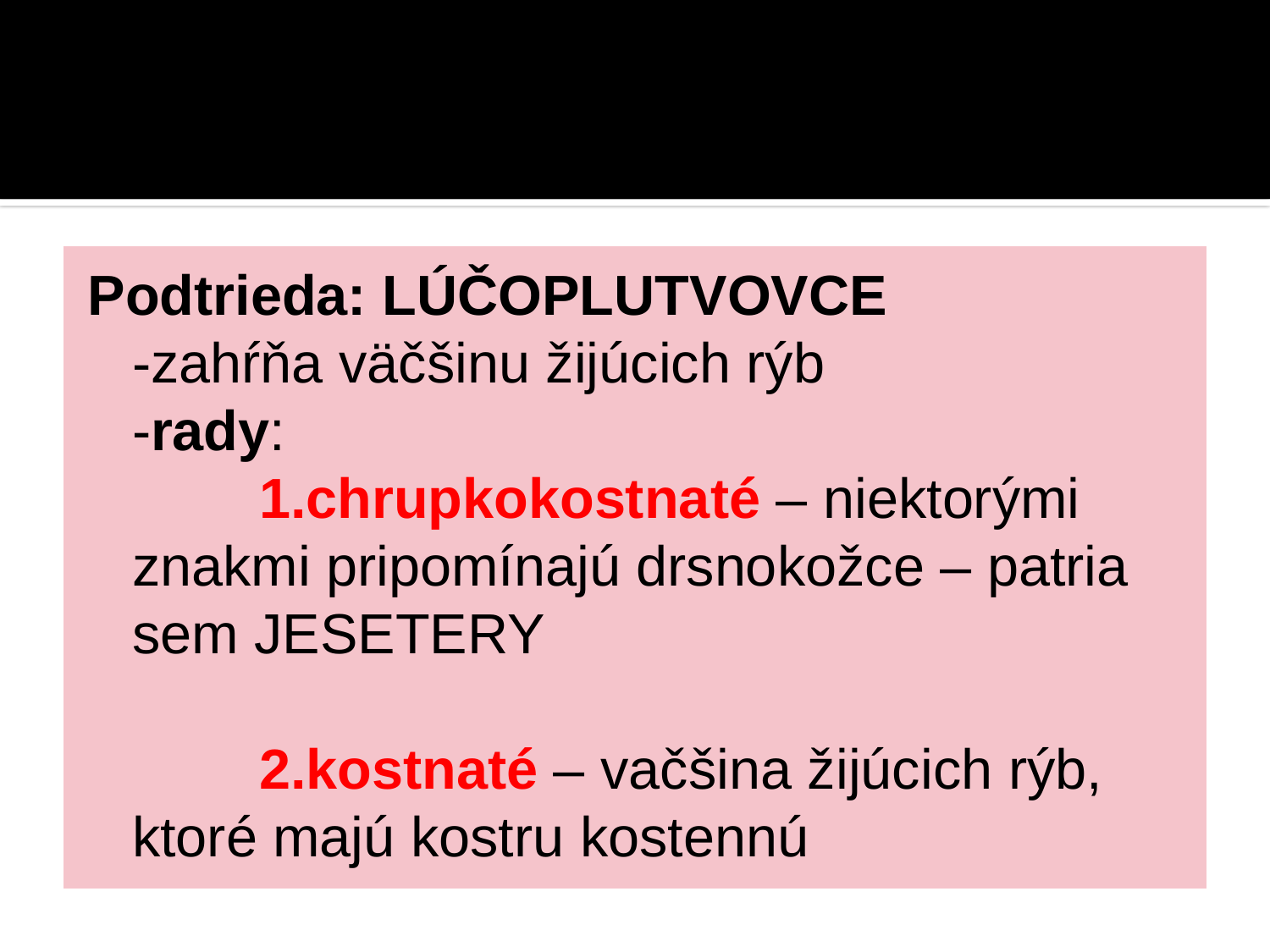

#
Podtrieda: LÚČOPLUTVOVCE
	-zahŕňa väčšinu žijúcich rýb
	-rady:
		1.chrupkokostnaté – niektorými znakmi pripomínajú drsnokožce – patria sem JESETERY

		2.kostnaté – vačšina žijúcich rýb, ktoré majú kostru kostennú